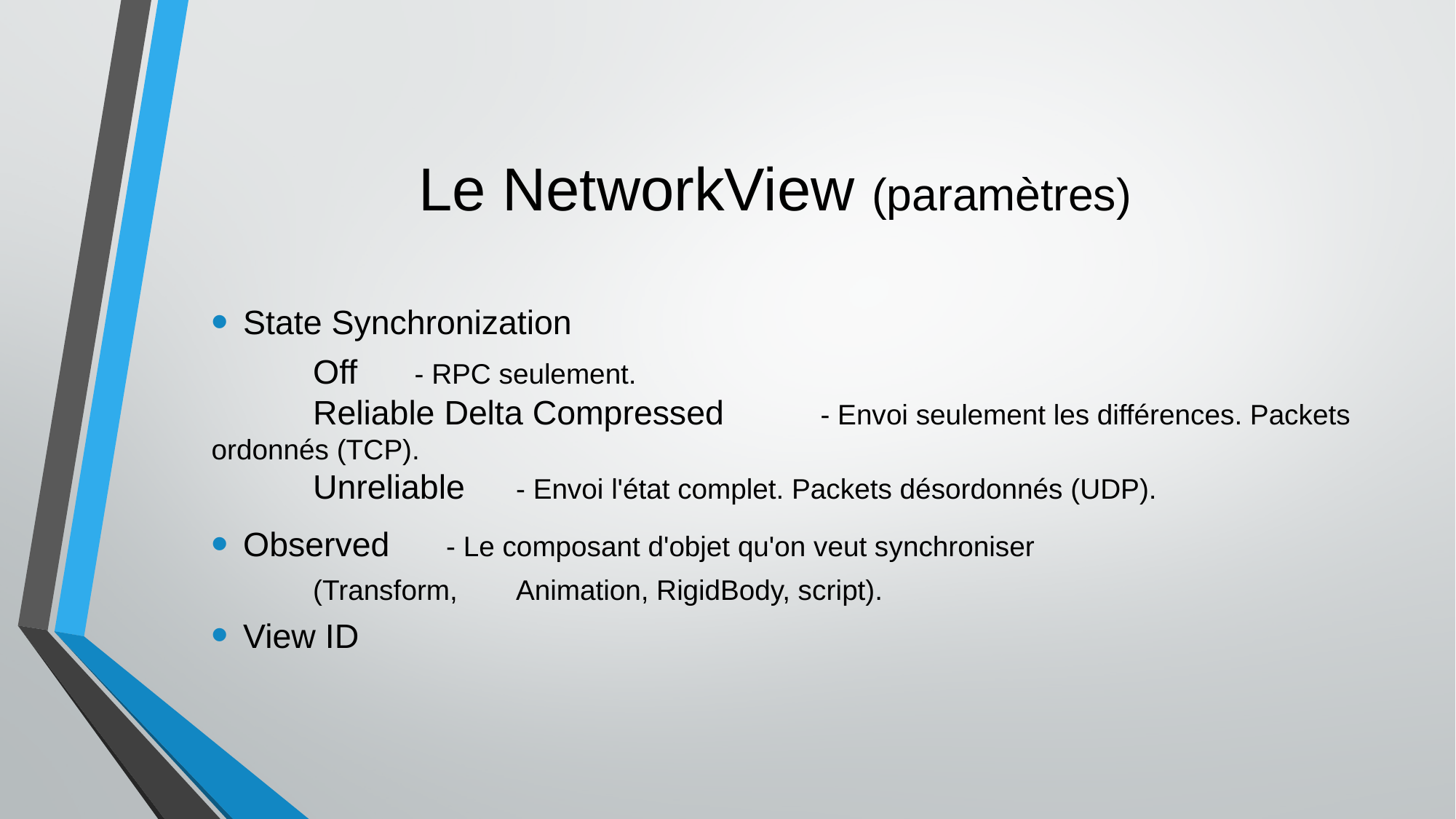

# Le NetworkView (paramètres)
State Synchronization
	Off								- RPC seulement.
	Reliable Delta Compressed	- Envoi seulement les différences. Packets ordonnés (TCP).
	Unreliable						- Envoi l'état complet. Packets désordonnés (UDP).
Observed						- Le composant d'objet qu'on veut synchroniser
										(Transform, 	Animation, RigidBody, script).
View ID